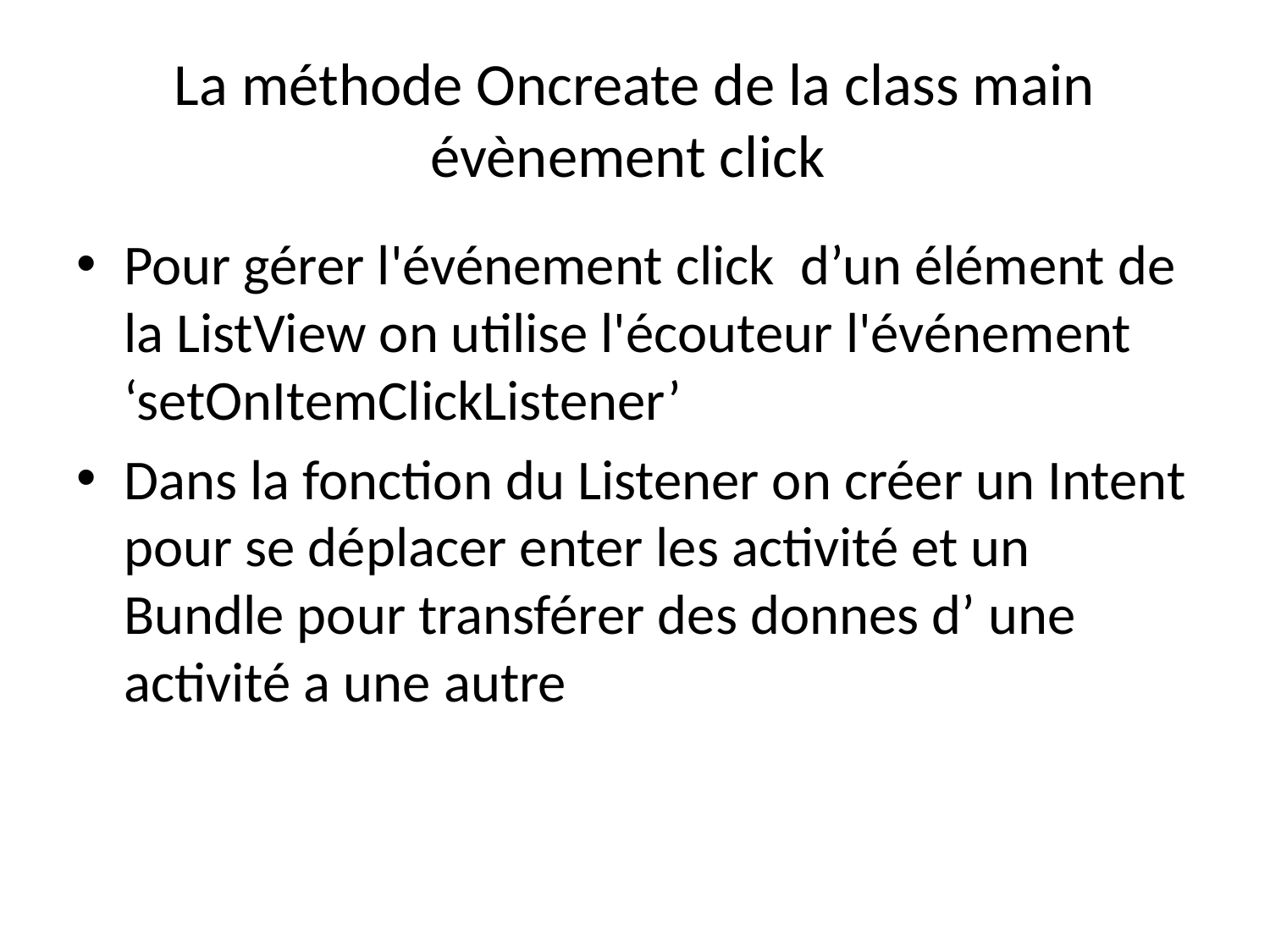

# La méthode Oncreate de la class main évènement click
Pour gérer l'événement click  d’un élément de la ListView on utilise l'écouteur l'événement ‘setOnItemClickListener’
Dans la fonction du Listener on créer un Intent pour se déplacer enter les activité et un Bundle pour transférer des donnes d’ une activité a une autre